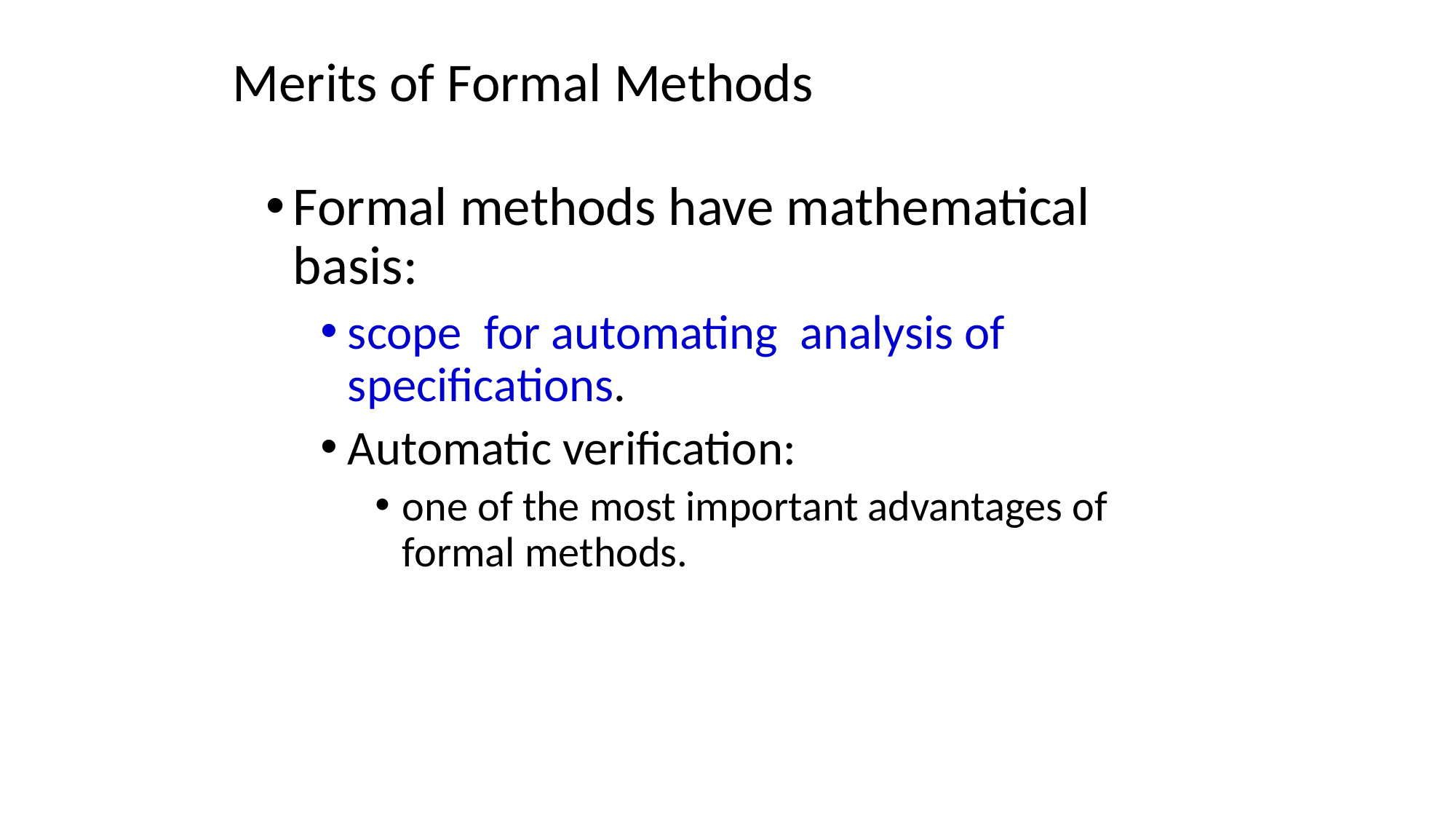

# Merits of Formal Methods
Formal methods have mathematical  basis:
scope  for automating  analysis of specifications.
Automatic verification:
one of the most important advantages of formal methods.